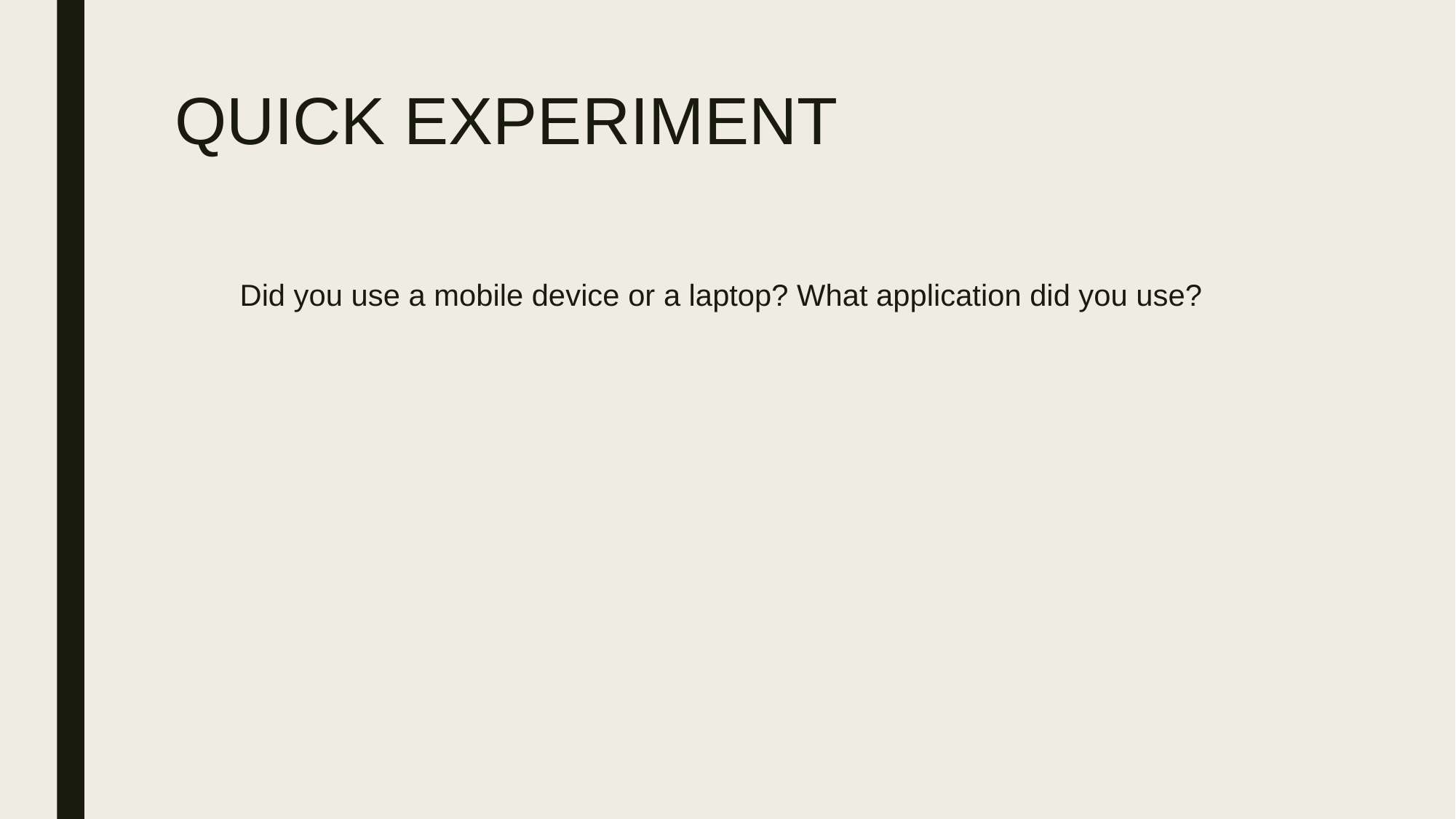

# QUICK EXPERIMENT
Did you use a mobile device or a laptop? What application did you use?